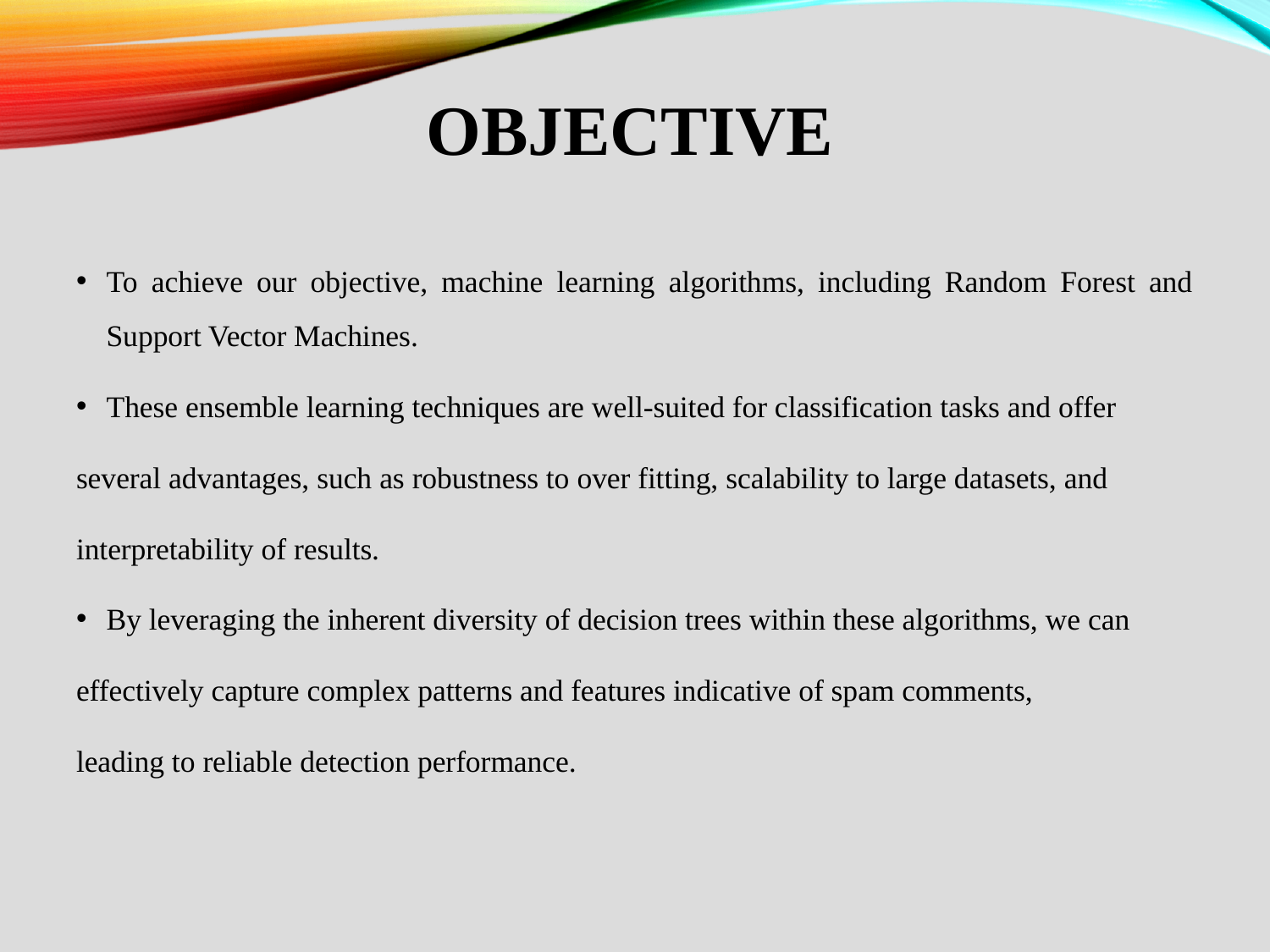

# OBJECTIVE
To achieve our objective, machine learning algorithms, including Random Forest and Support Vector Machines.
These ensemble learning techniques are well-suited for classification tasks and offer
several advantages, such as robustness to over fitting, scalability to large datasets, and
interpretability of results.
By leveraging the inherent diversity of decision trees within these algorithms, we can
effectively capture complex patterns and features indicative of spam comments,
leading to reliable detection performance.